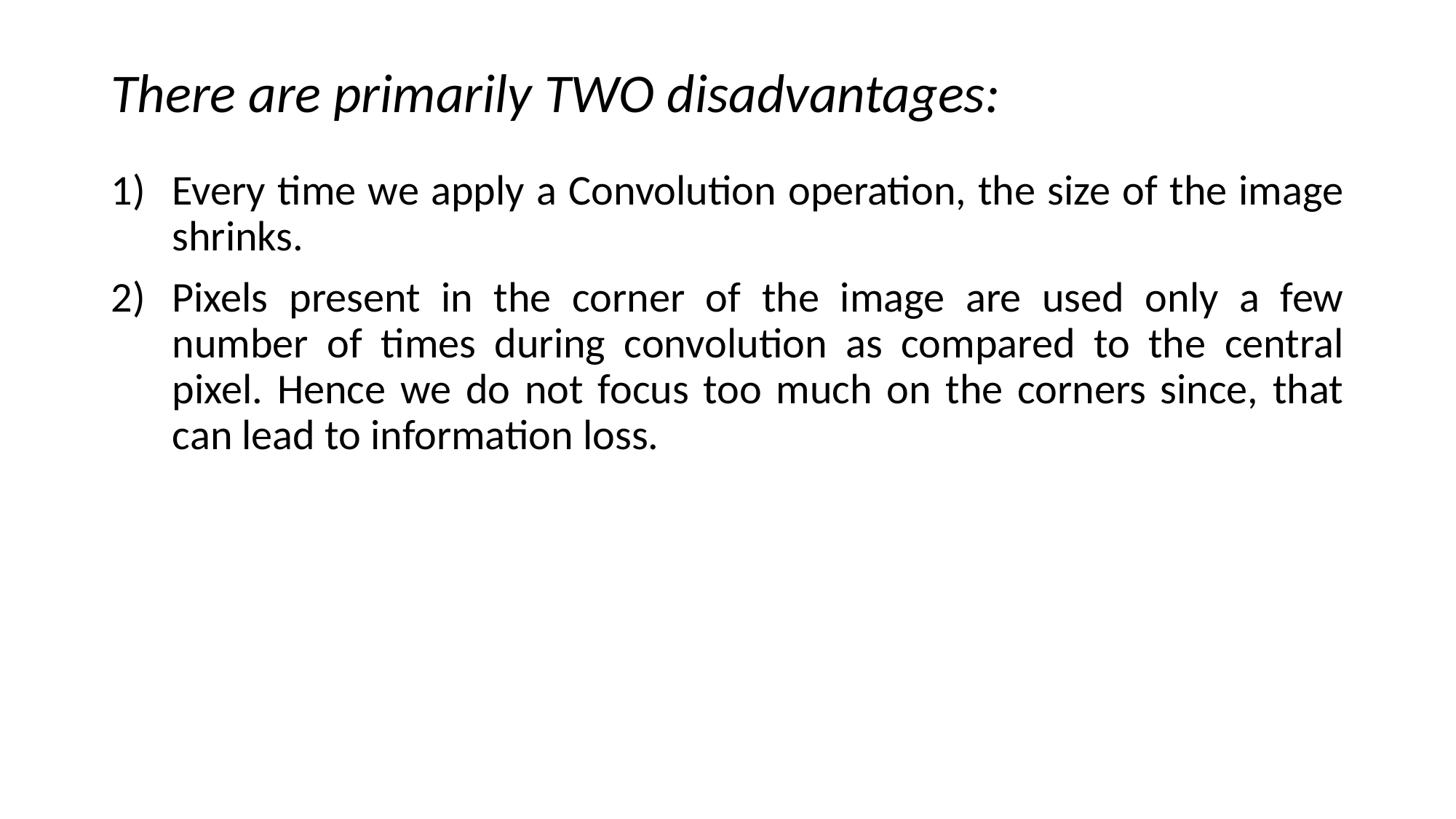

# There are primarily TWO disadvantages:
Every time we apply a Convolution operation, the size of the image shrinks.
Pixels present in the corner of the image are used only a few number of times during convolution as compared to the central pixel. Hence we do not focus too much on the corners since, that can lead to information loss.